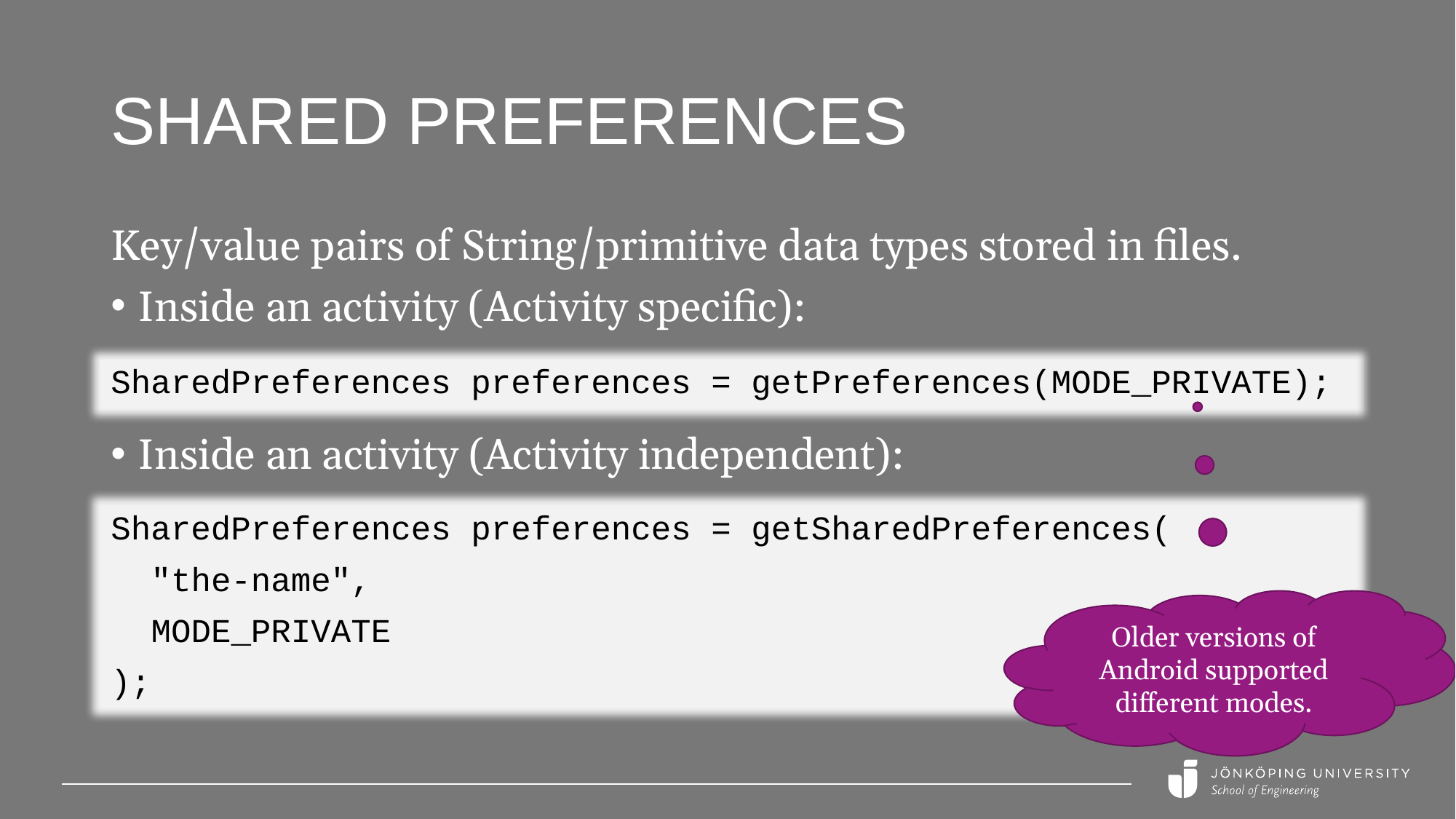

# Shared Preferences
Key/value pairs of String/primitive data types stored in files.
Inside an activity (Activity specific):
SharedPreferences preferences = getPreferences(MODE_PRIVATE);
Inside an activity (Activity independent):
SharedPreferences preferences = getSharedPreferences(
  "the-name",
  MODE_PRIVATE
);
Older versions of Android supported different modes.